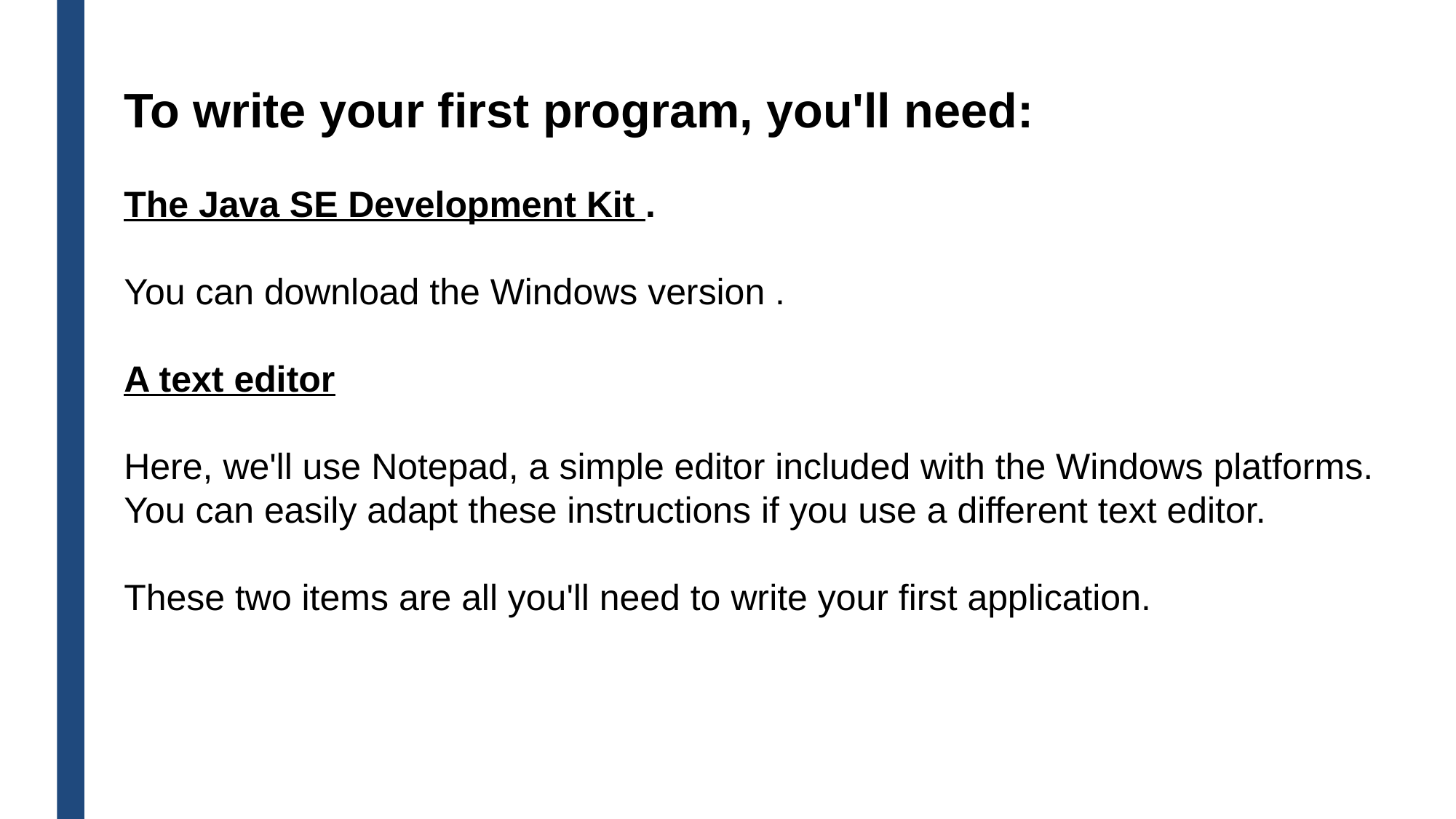

To write your first program, you'll need:

The Java SE Development Kit .

You can download the Windows version .

A text editor

Here, we'll use Notepad, a simple editor included with the Windows platforms. You can easily adapt these instructions if you use a different text editor.

These two items are all you'll need to write your first application.